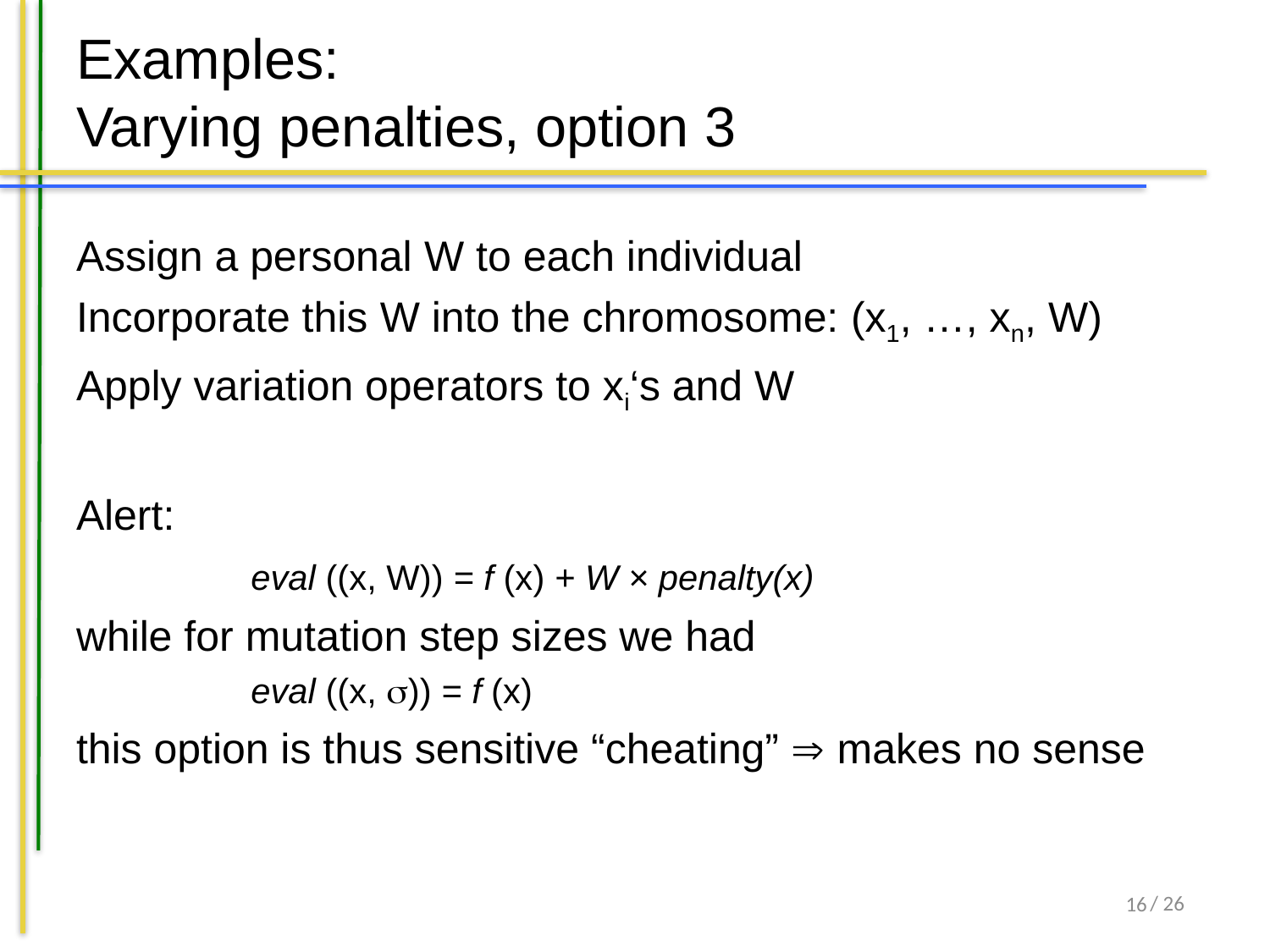

# Examples: Varying penalties, option 3
Assign a personal W to each individual
Incorporate this W into the chromosome: (x1, …, xn, W)
Apply variation operators to xi‘s and W

Alert:
		eval ((x, W)) = f (x) + W × penalty(x)
while for mutation step sizes we had
		eval ((x, σ)) = f (x)
this option is thus sensitive “cheating” ⇒ makes no sense

16